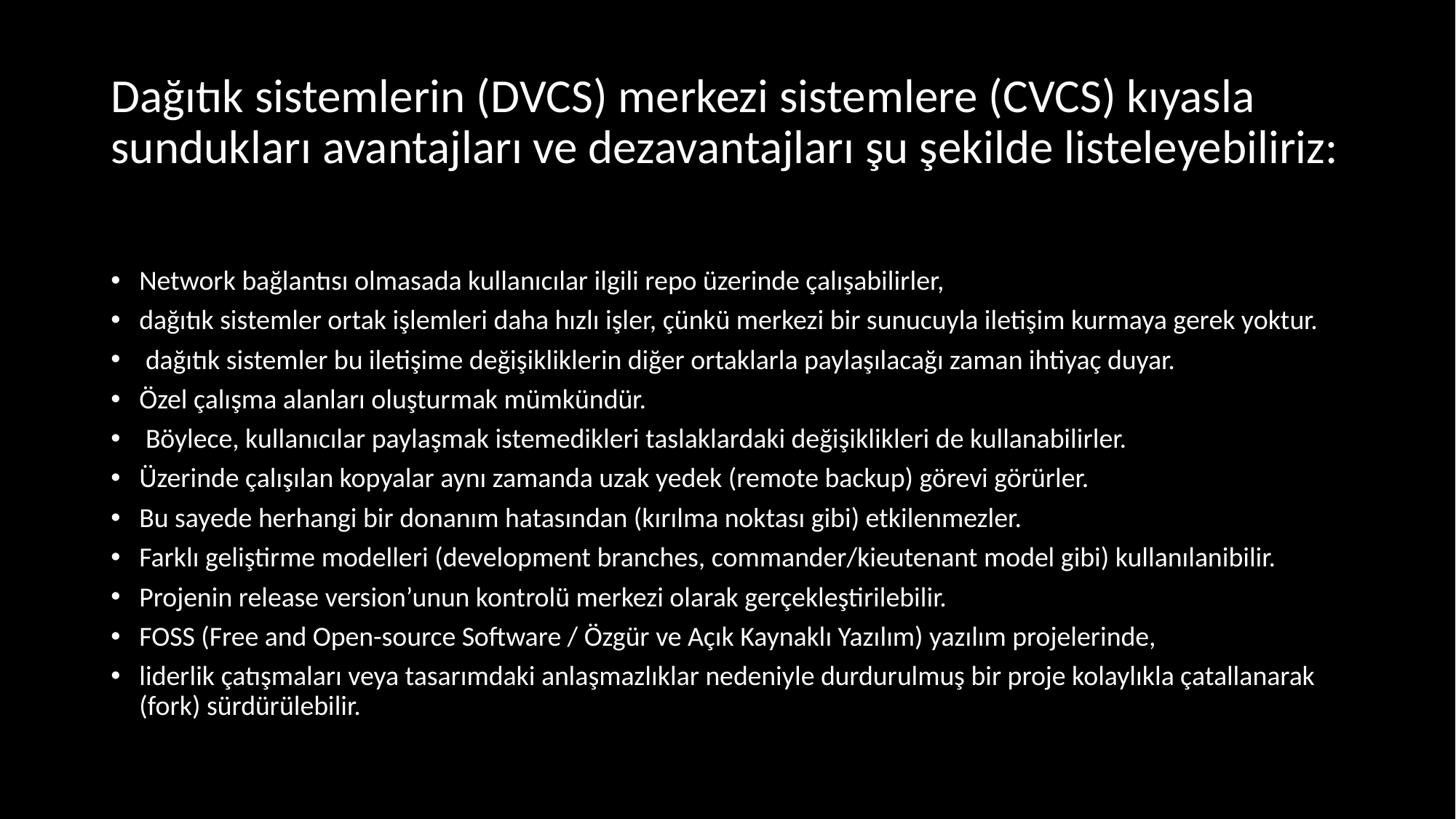

# Dağıtık sistemlerin (DVCS) merkezi sistemlere (CVCS) kıyasla sundukları avantajları ve dezavantajları şu şekilde listeleyebiliriz:

Network bağlantısı olmasada kullanıcılar ilgili repo üzerinde çalışabilirler,
dağıtık sistemler ortak işlemleri daha hızlı işler, çünkü merkezi bir sunucuyla iletişim kurmaya gerek yoktur.
 dağıtık sistemler bu iletişime değişikliklerin diğer ortaklarla paylaşılacağı zaman ihtiyaç duyar.
Özel çalışma alanları oluşturmak mümkündür.
 Böylece, kullanıcılar paylaşmak istemedikleri taslaklardaki değişiklikleri de kullanabilirler.
Üzerinde çalışılan kopyalar aynı zamanda uzak yedek (remote backup) görevi görürler.
Bu sayede herhangi bir donanım hatasından (kırılma noktası gibi) etkilenmezler.
Farklı geliştirme modelleri (development branches, commander/kieutenant model gibi) kullanılanibilir.
Projenin release version’unun kontrolü merkezi olarak gerçekleştirilebilir.
FOSS (Free and Open-source Software / Özgür ve Açık Kaynaklı Yazılım) yazılım projelerinde,
liderlik çatışmaları veya tasarımdaki anlaşmazlıklar nedeniyle durdurulmuş bir proje kolaylıkla çatallanarak (fork) sürdürülebilir.